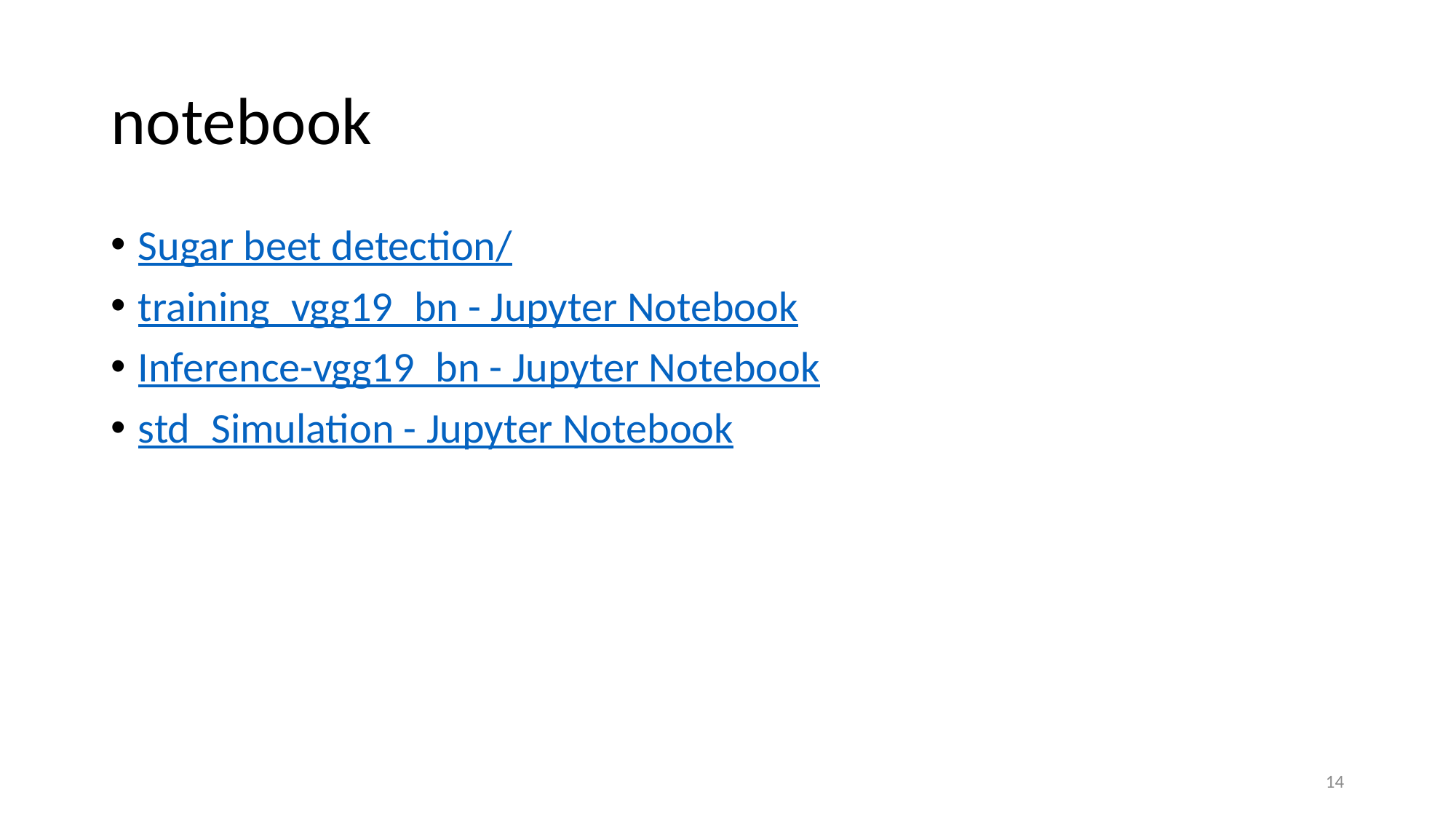

# notebook
Sugar beet detection/
training_vgg19_bn - Jupyter Notebook
Inference-vgg19_bn - Jupyter Notebook
std_Simulation - Jupyter Notebook

14